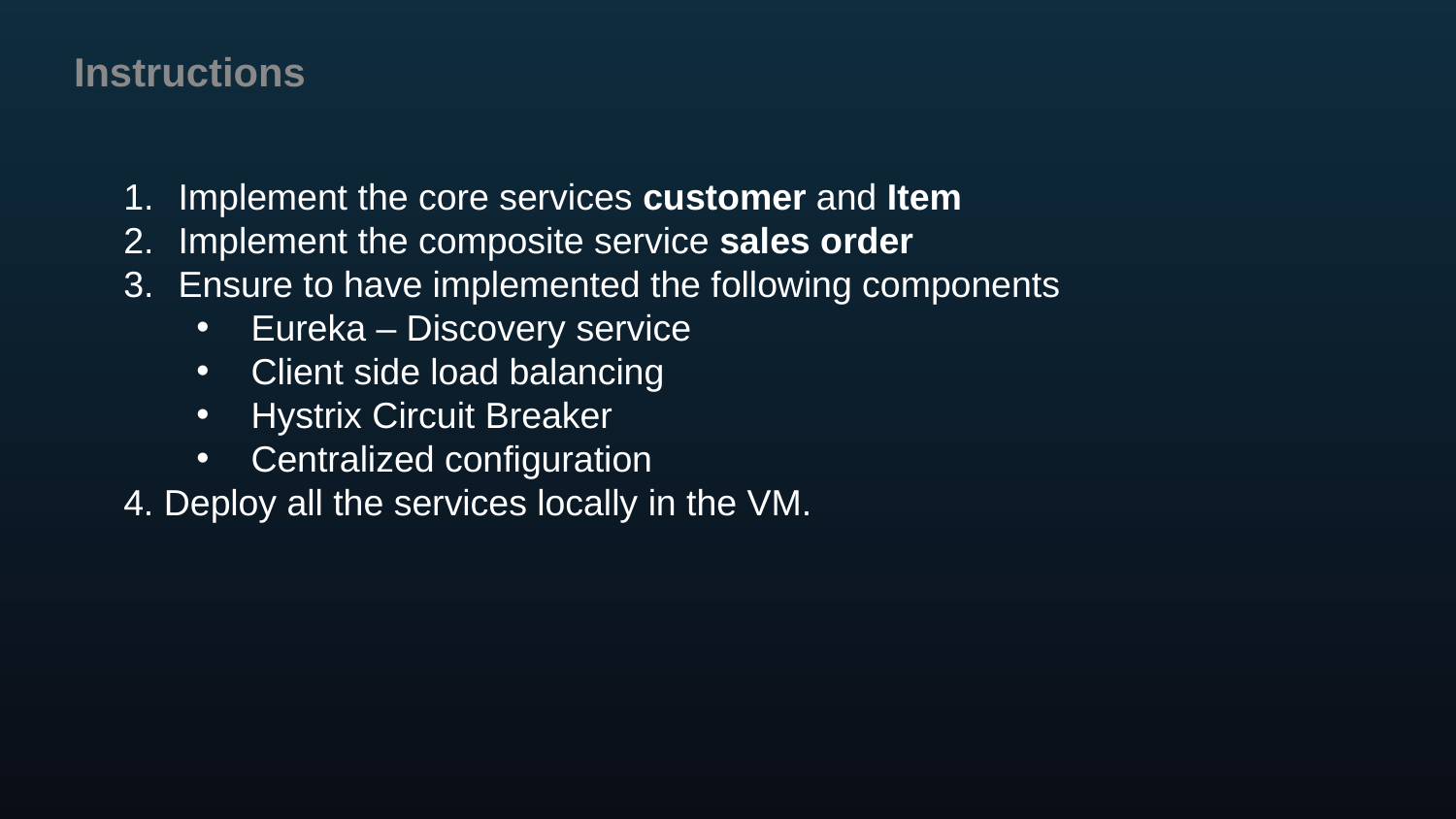

# Instructions
Implement the core services customer and Item
Implement the composite service sales order
Ensure to have implemented the following components
Eureka – Discovery service
Client side load balancing
Hystrix Circuit Breaker
Centralized configuration
4. Deploy all the services locally in the VM.